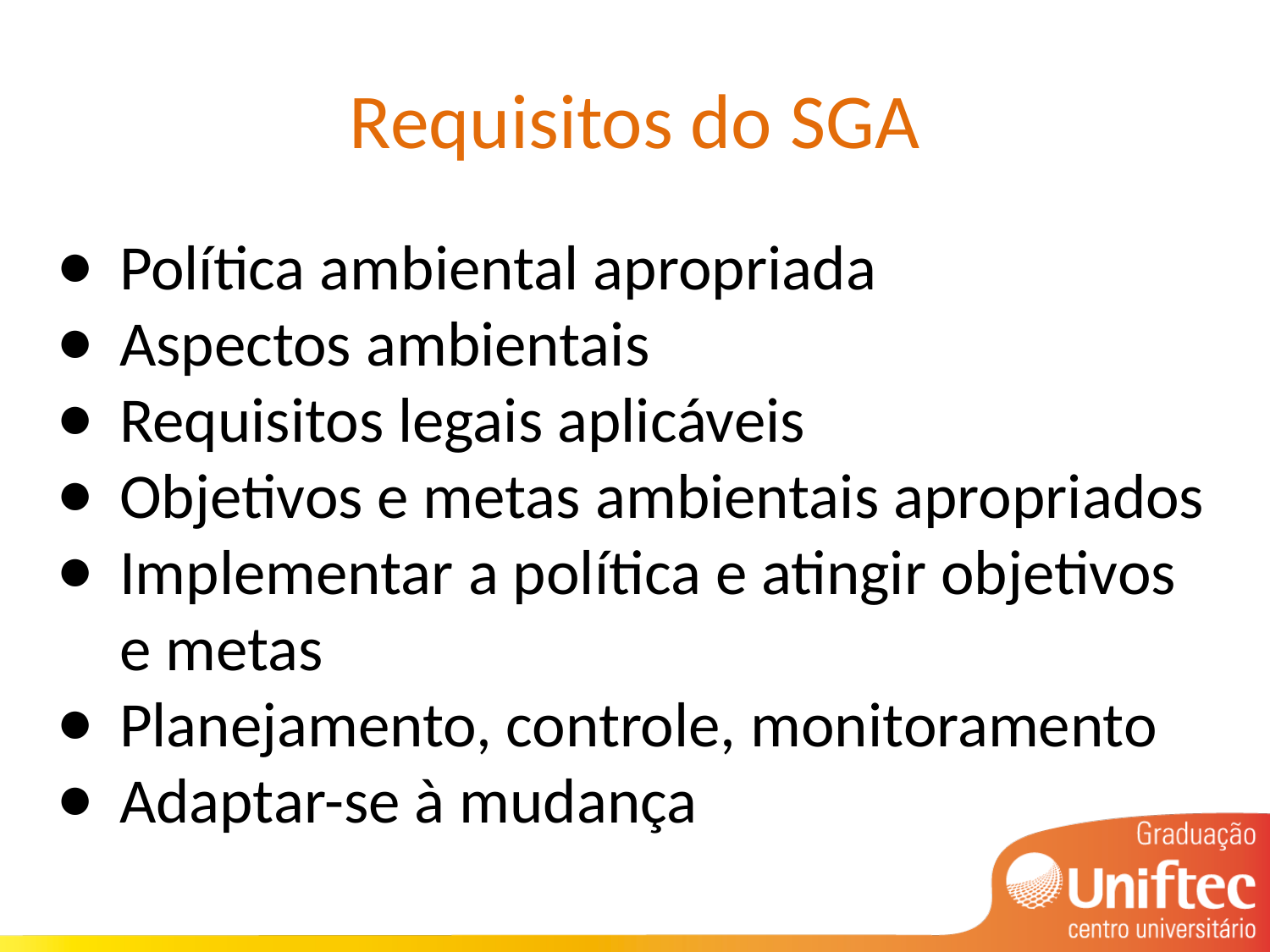

Requisitos do SGA
Política ambiental apropriada
Aspectos ambientais
Requisitos legais aplicáveis
Objetivos e metas ambientais apropriados
Implementar a política e atingir objetivos e metas
Planejamento, controle, monitoramento
Adaptar-se à mudança